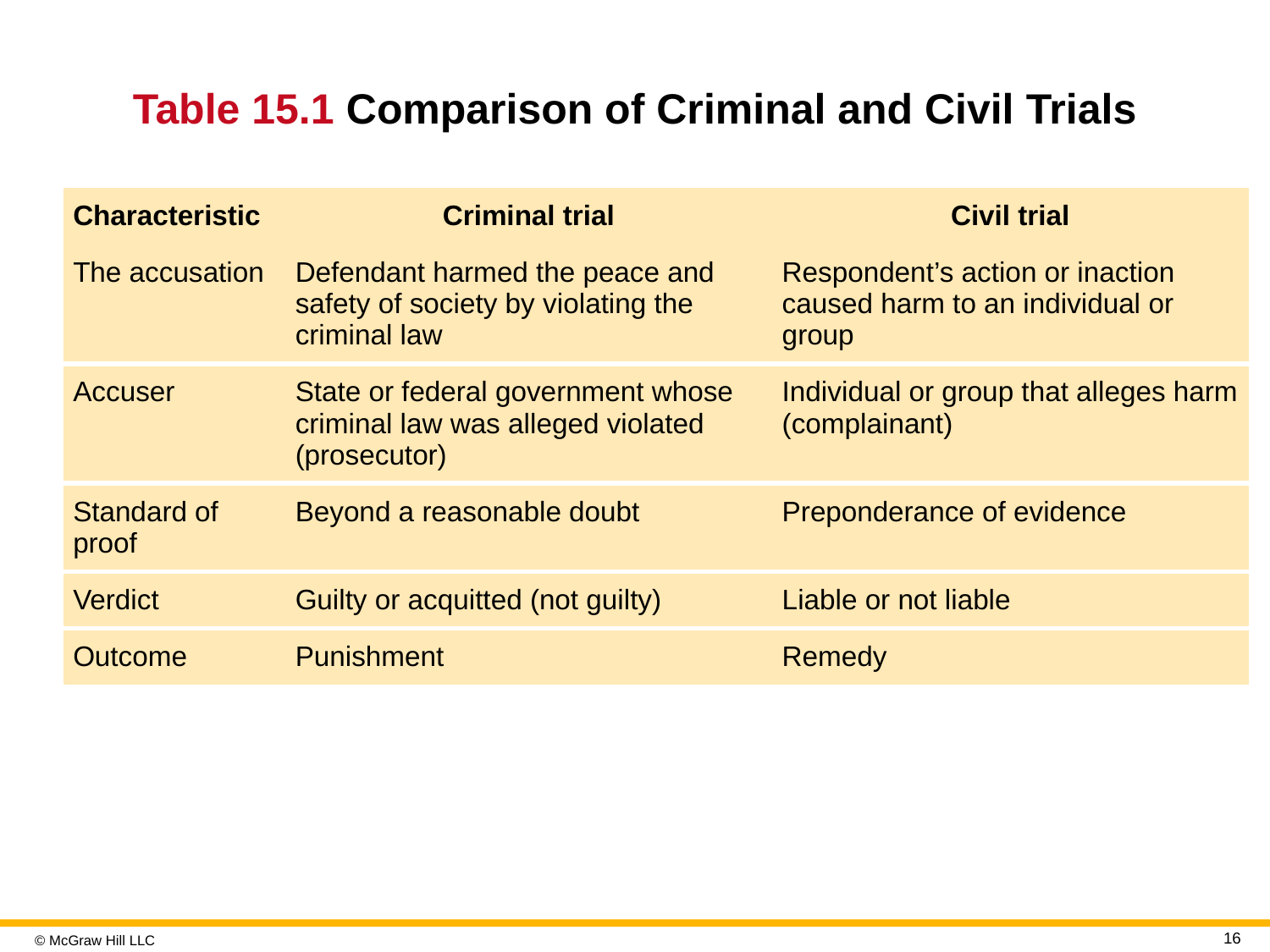

# Table 15.1 Comparison of Criminal and Civil Trials
| Characteristic | Criminal trial | Civil trial |
| --- | --- | --- |
| The accusation | Defendant harmed the peace and safety of society by violating the criminal law | Respondent’s action or inaction caused harm to an individual or group |
| Accuser | State or federal government whose criminal law was alleged violated (prosecutor) | Individual or group that alleges harm (complainant) |
| Standard of proof | Beyond a reasonable doubt | Preponderance of evidence |
| Verdict | Guilty or acquitted (not guilty) | Liable or not liable |
| Outcome | Punishment | Remedy |
Table divided into three columns summarizes comparison of criminal and civil Law. The column headers are marked from left to right as: Characteristics, criminal law, and civil law.
16